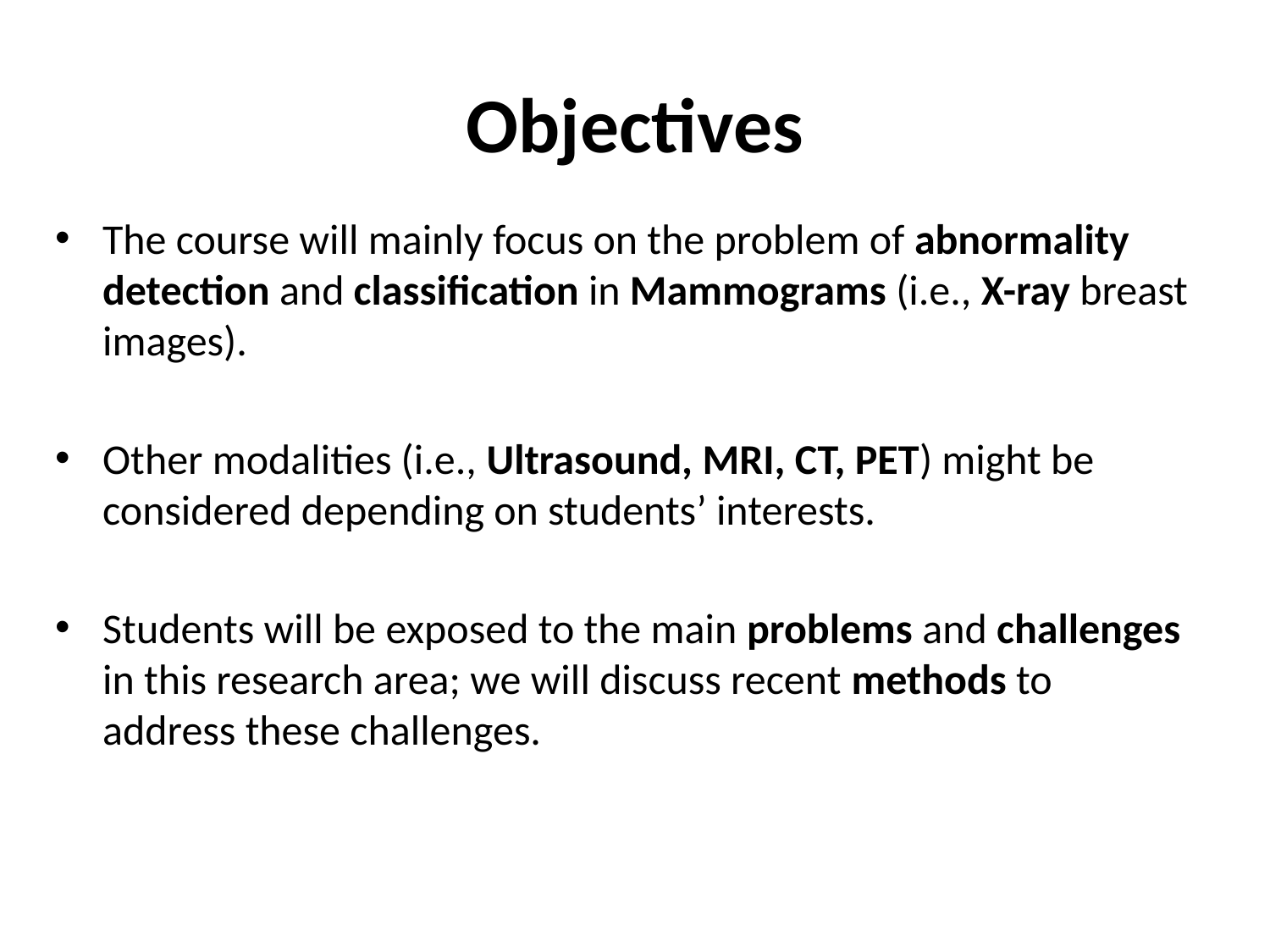

# Objectives
The course will mainly focus on the problem of abnormality detection and classification in Mammograms (i.e., X-ray breast images).

Other modalities (i.e., Ultrasound, MRI, CT, PET) might be considered depending on students’ interests.

Students will be exposed to the main problems and challenges in this research area; we will discuss recent methods to address these challenges.